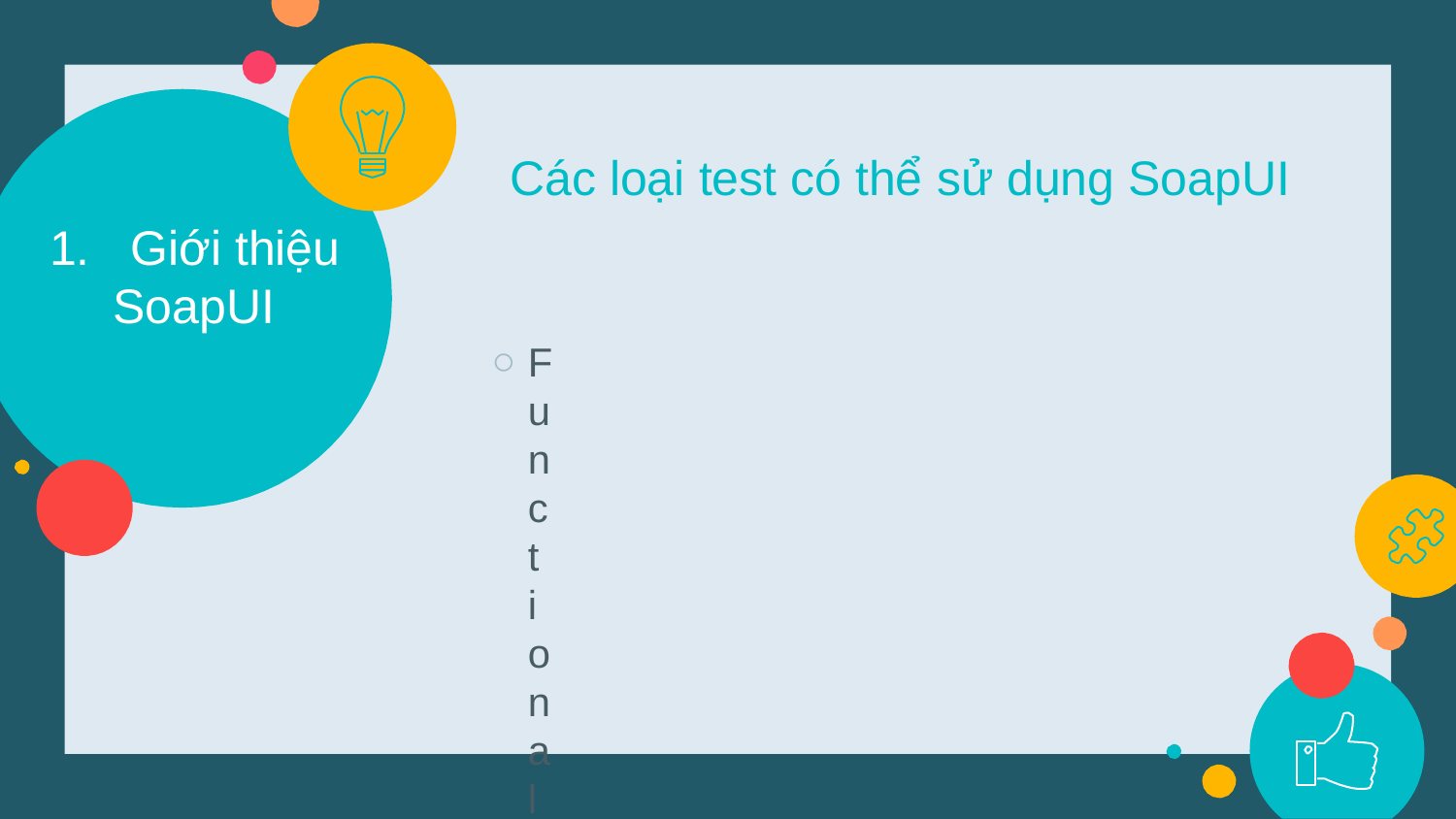

Các loại test có thể sử dụng SoapUI

Giới thiệu
SoapUI
Functional testing
Load testing
Security testing